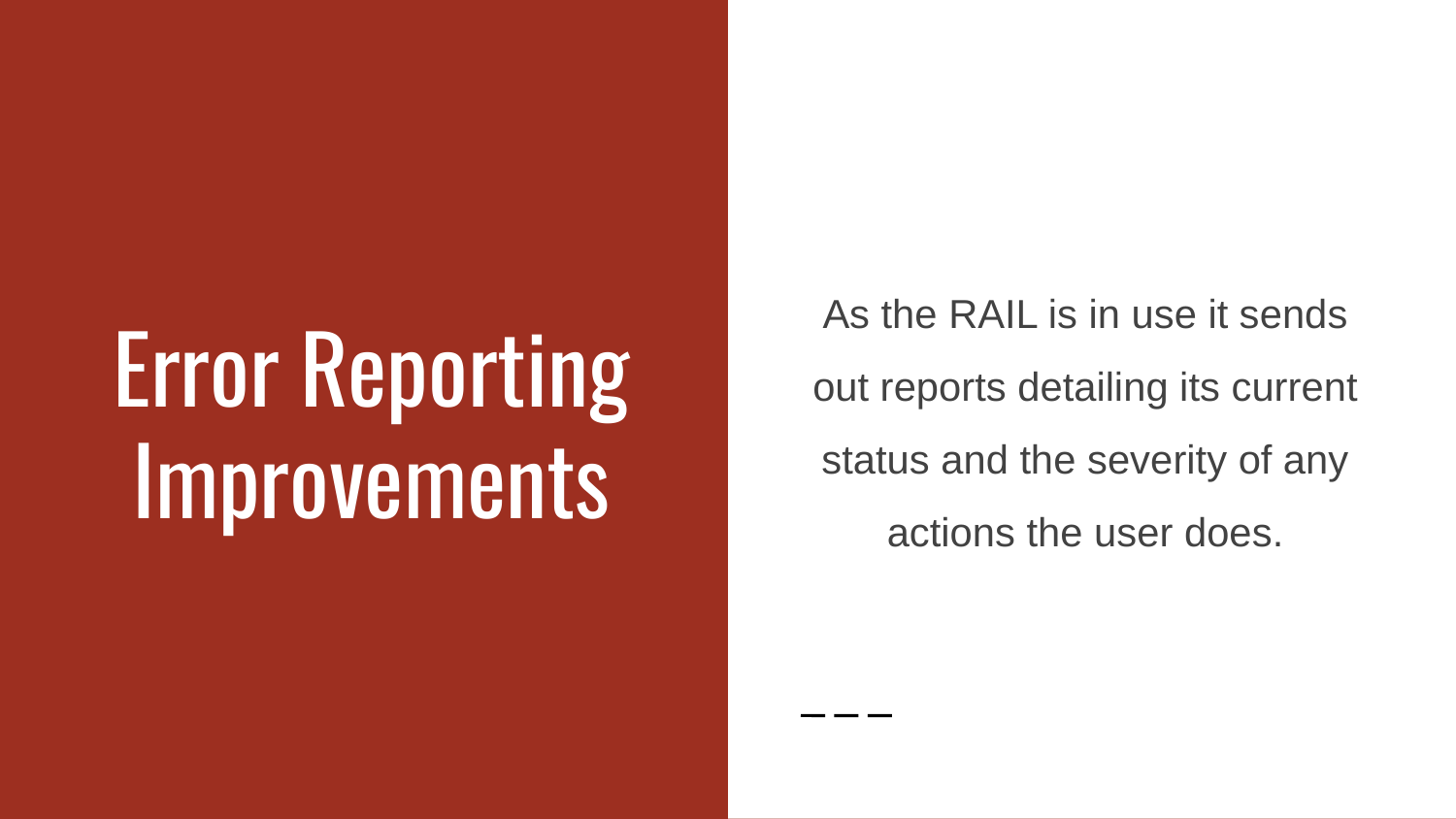

As the RAIL is in use it sends out reports detailing its current status and the severity of any actions the user does.
Error Reporting Improvements